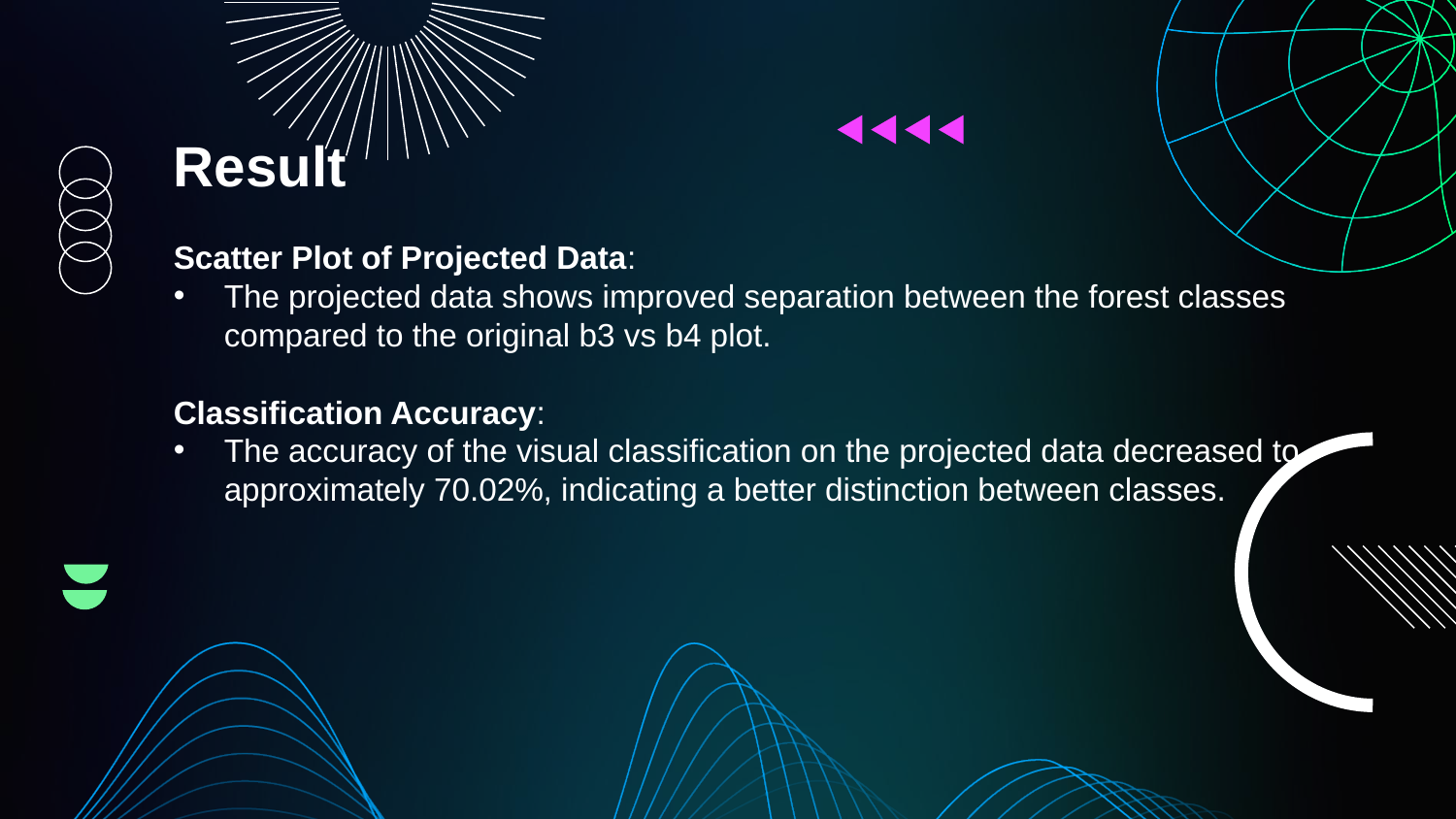

Result

Scatter Plot of Projected Data:
The projected data shows improved separation between the forest classes compared to the original b3 vs b4 plot.

Classification Accuracy:
The accuracy of the visual classification on the projected data decreased to approximately 70.02%, indicating a better distinction between classes.